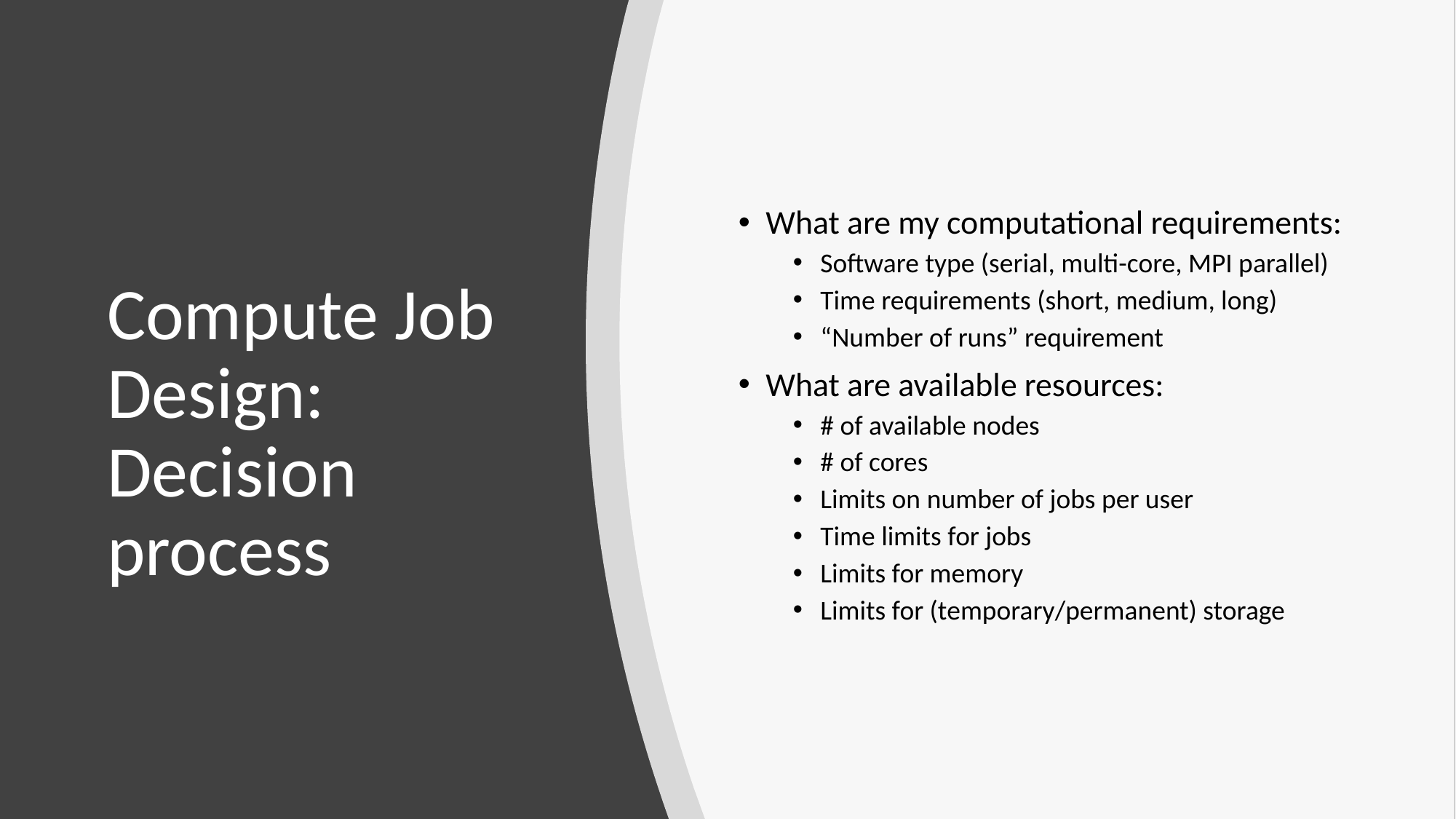

What are my computational requirements:
Software type (serial, multi-core, MPI parallel)
Time requirements (short, medium, long)
“Number of runs” requirement
What are available resources:
# of available nodes
# of cores
Limits on number of jobs per user
Time limits for jobs
Limits for memory
Limits for (temporary/permanent) storage

# Compute Job Design: Decision process